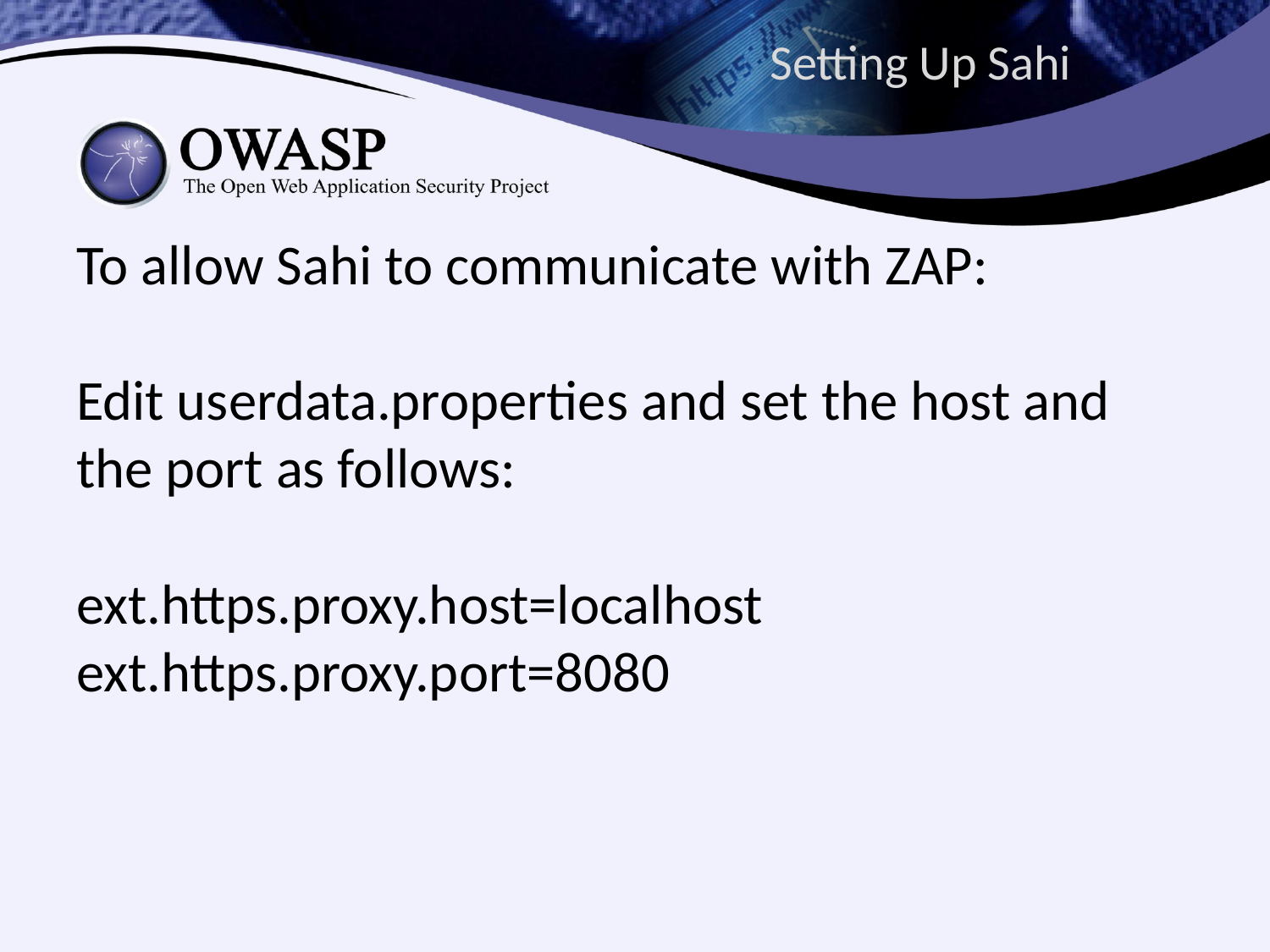

# Setting Up Sahi
To allow Sahi to communicate with ZAP:
Edit userdata.properties and set the host and the port as follows:
ext.https.proxy.host=localhost
ext.https.proxy.port=8080